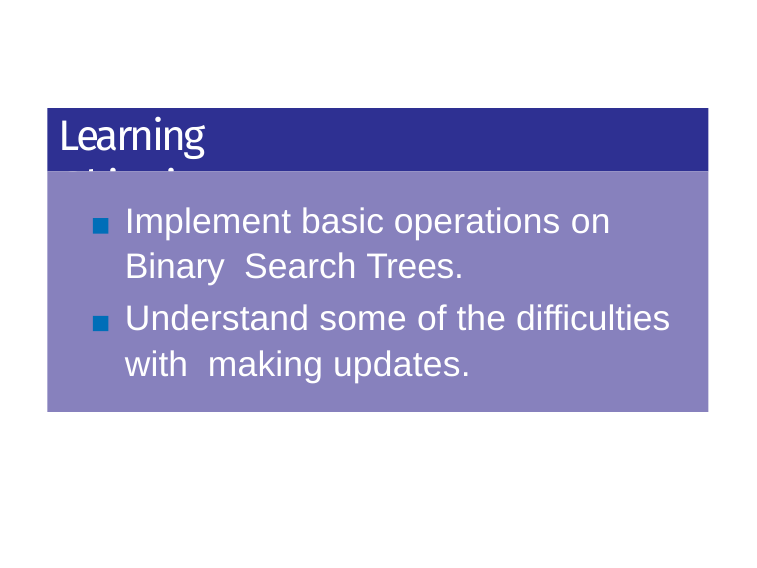

# Learning Objectives

Implement basic operations on Binary  Search Trees.
Understand some of the difficulties with  making updates.